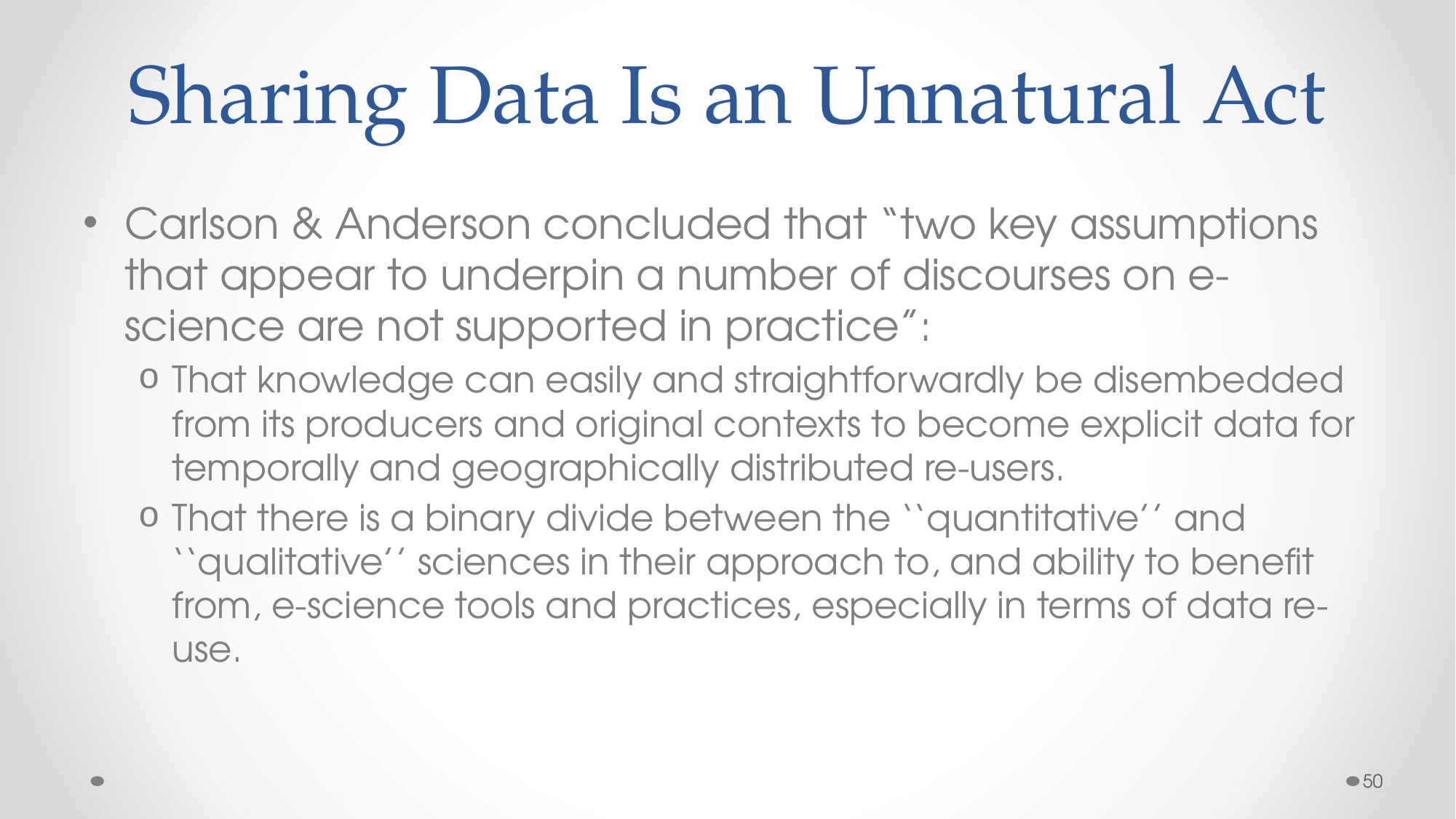

# Sharing Data Is an Unnatural Act
Carlson & Anderson concluded that “two key assumptions that appear to underpin a number of discourses on e-science are not supported in practice”:
That knowledge can easily and straightforwardly be disembedded from its producers and original contexts to become explicit data for temporally and geographically distributed re-users.
That there is a binary divide between the ‘‘quantitative’’ and ‘‘qualitative’’ sciences in their approach to, and ability to benefit from, e-science tools and practices, especially in terms of data re-use.
50